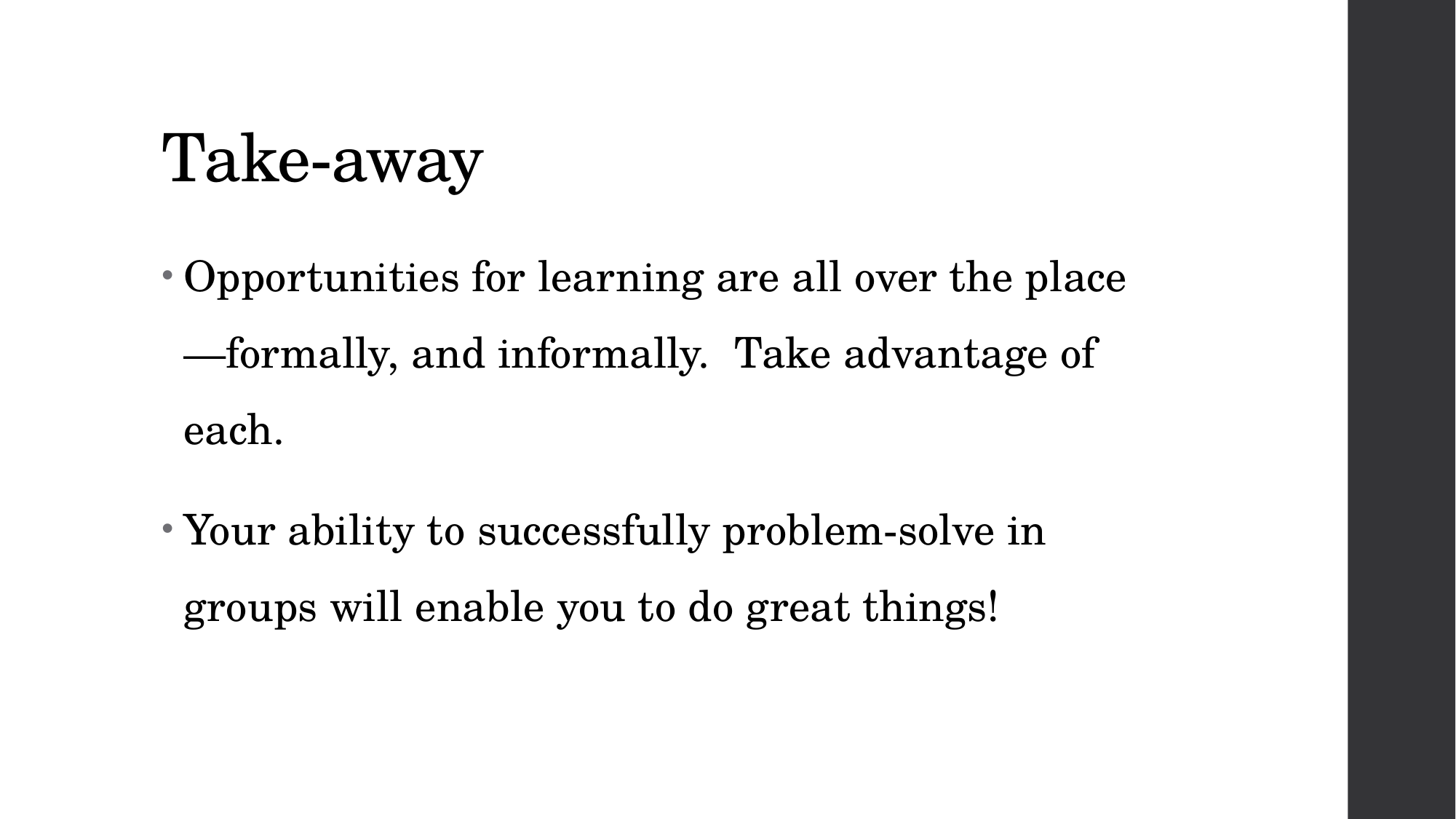

# Take-away
Opportunities for learning are all over the place—formally, and informally.  Take advantage of each.
Your ability to successfully problem-solve in groups will enable you to do great things!